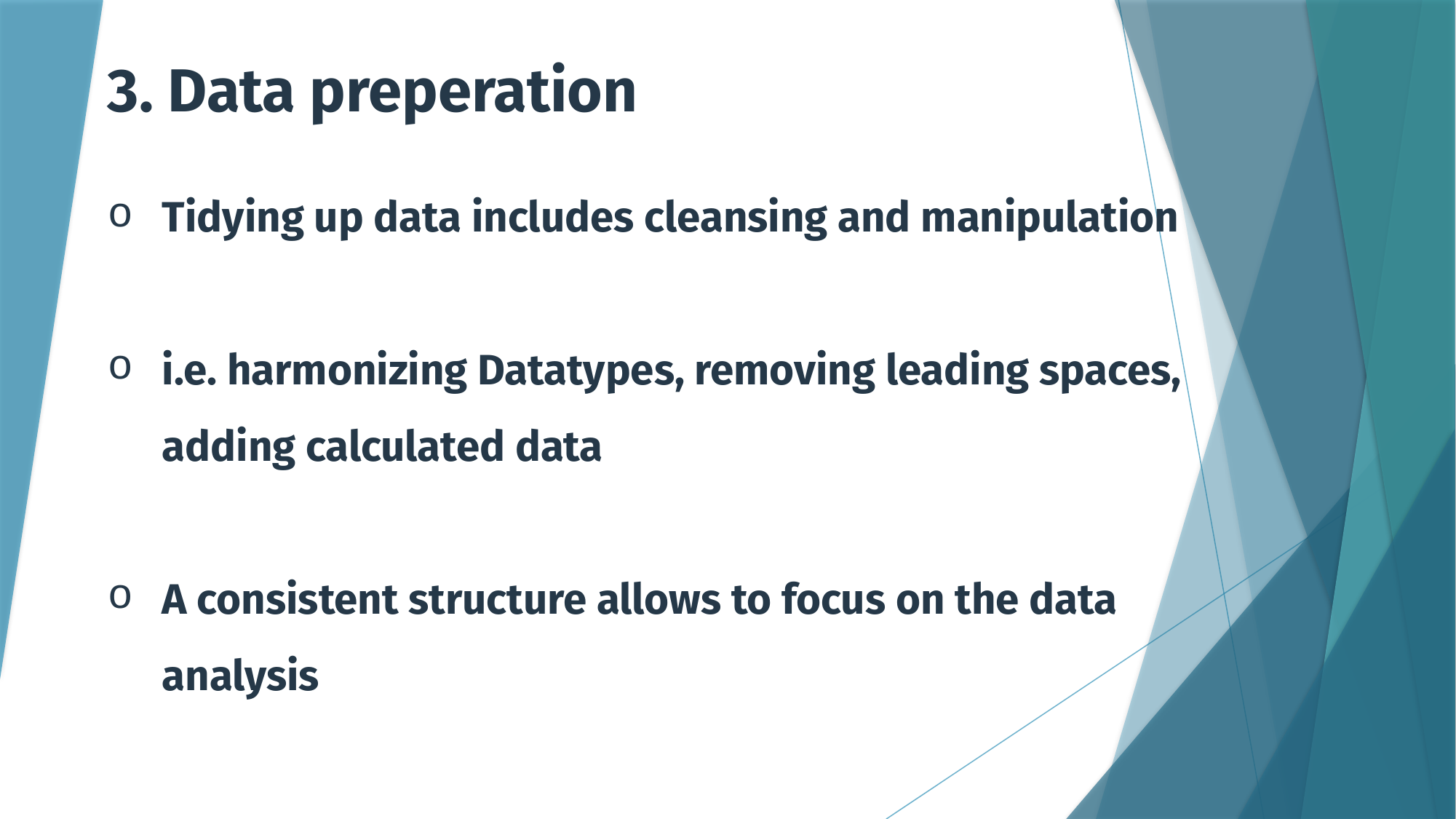

3. Data preperation
Tidying up data includes cleansing and manipulation

i.e. harmonizing Datatypes, removing leading spaces, adding calculated data

A consistent structure allows to focus on the data analysis